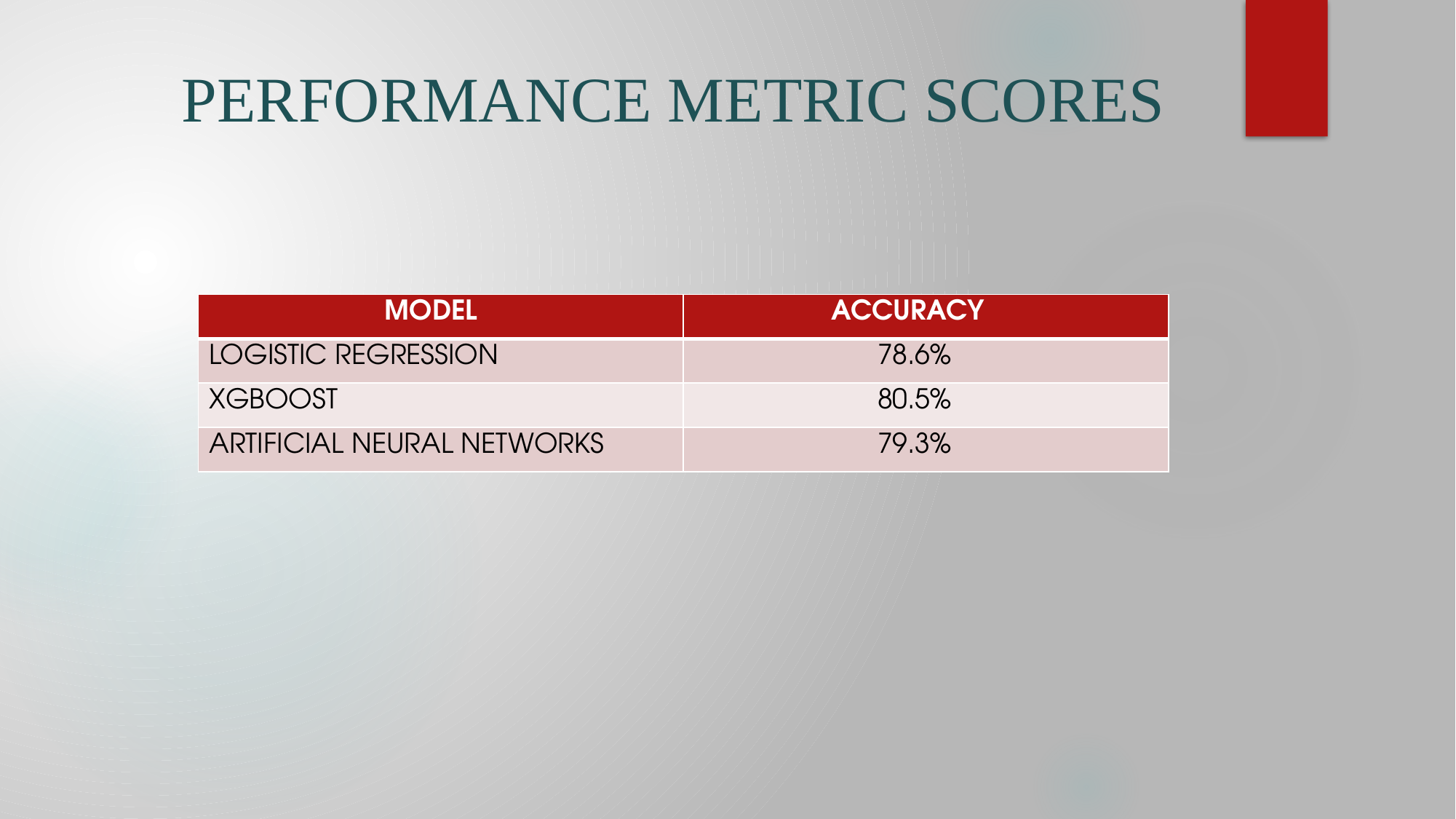

# PERFORMANCE METRIC SCORES

| MODEL | ACCURACY |
| --- | --- |
| LOGISTIC REGRESSION | 78.6% |
| XGBOOST | 80.5% |
| ARTIFICIAL NEURAL NETWORKS | 79.3% |